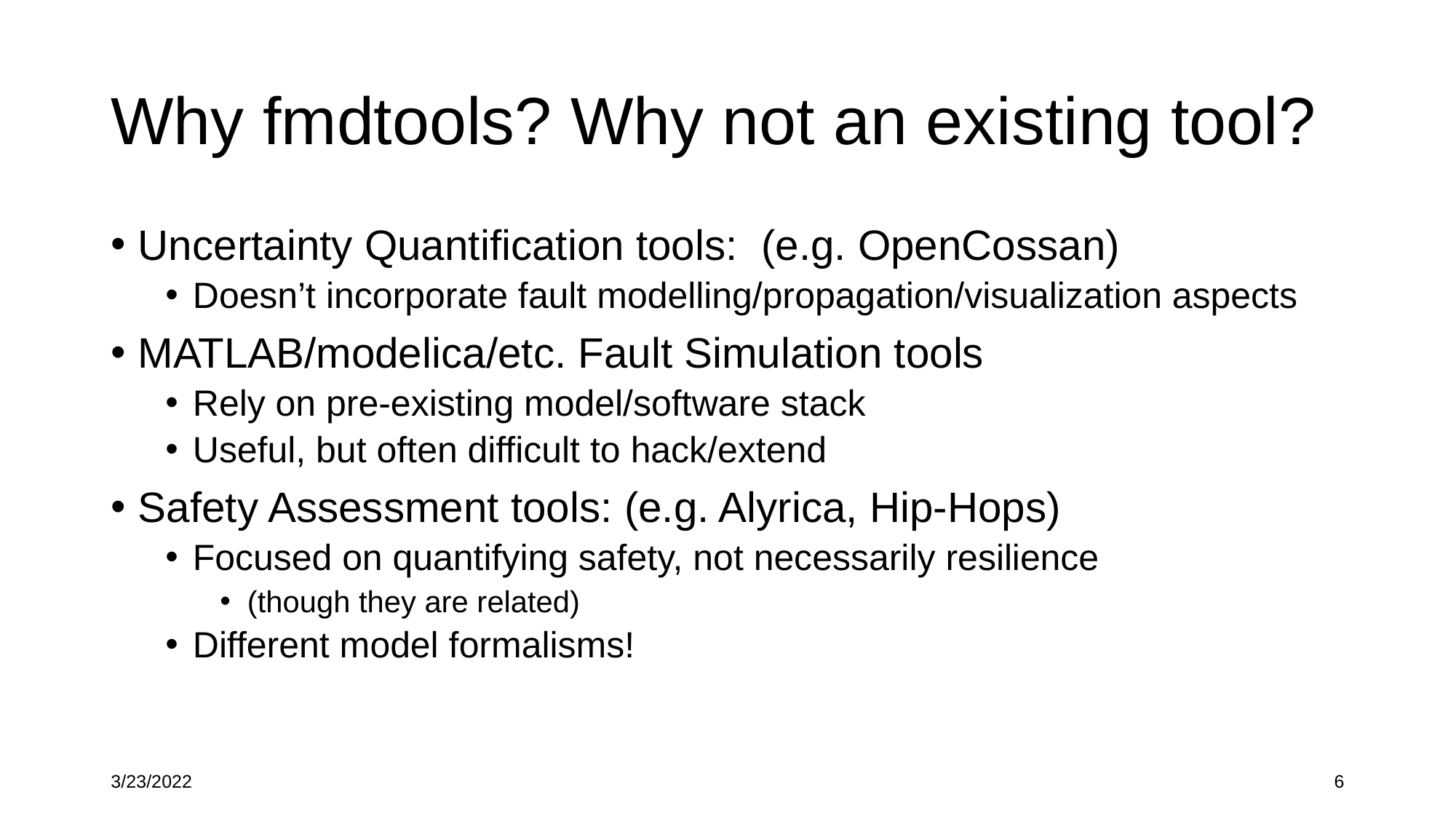

# Why fmdtools? Why not an existing tool?
Uncertainty Quantification tools:  (e.g. OpenCossan)
Doesn’t incorporate fault modelling/propagation/visualization aspects
MATLAB/modelica/etc. Fault Simulation tools
Rely on pre-existing model/software stack
Useful, but often difficult to hack/extend
Safety Assessment tools: (e.g. Alyrica, Hip-Hops)
Focused on quantifying safety, not necessarily resilience
(though they are related)
Different model formalisms!
3/23/2022
6